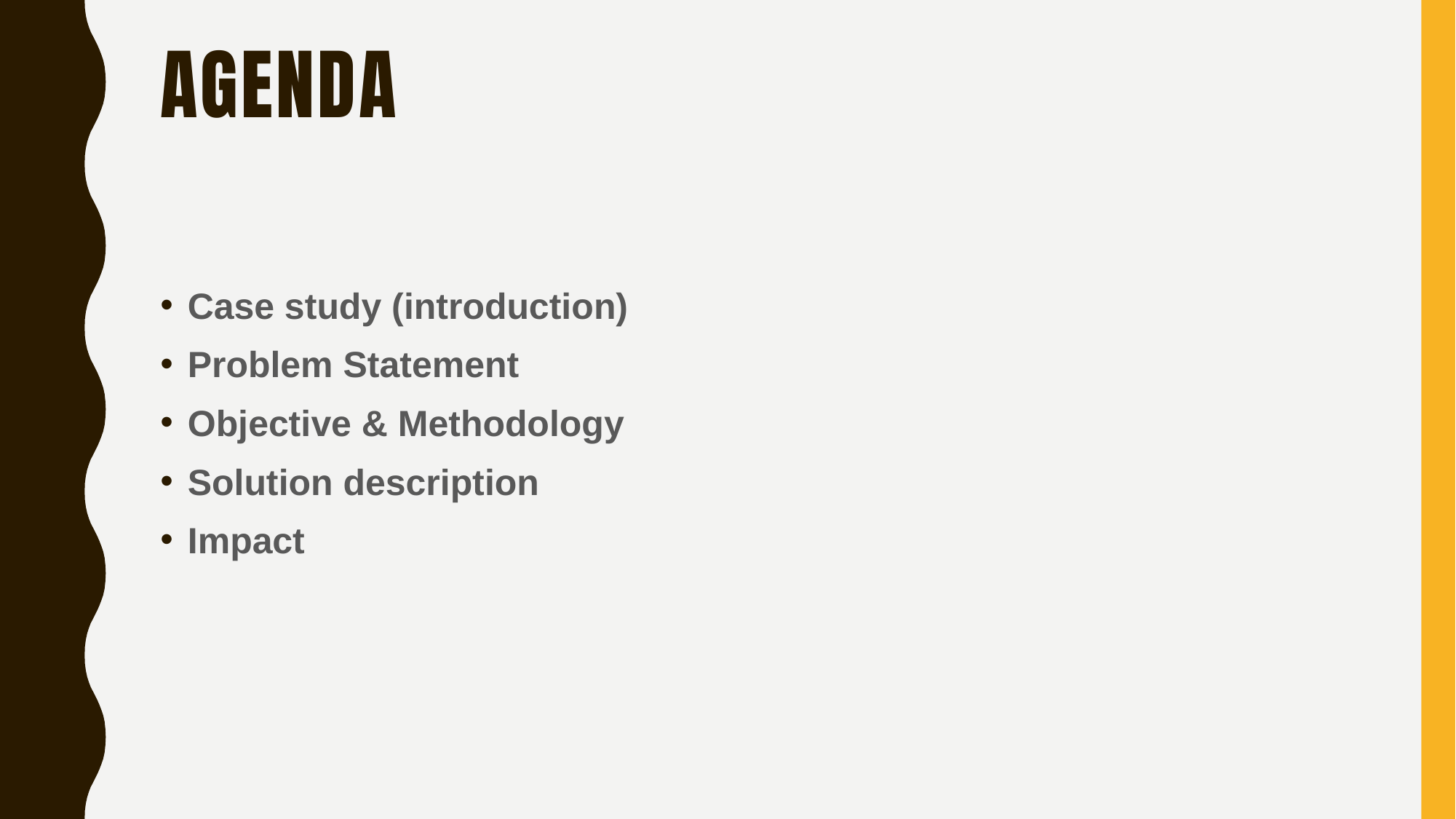

# AGENDA
Case study (introduction)
Problem Statement
Objective & Methodology
Solution description
Impact